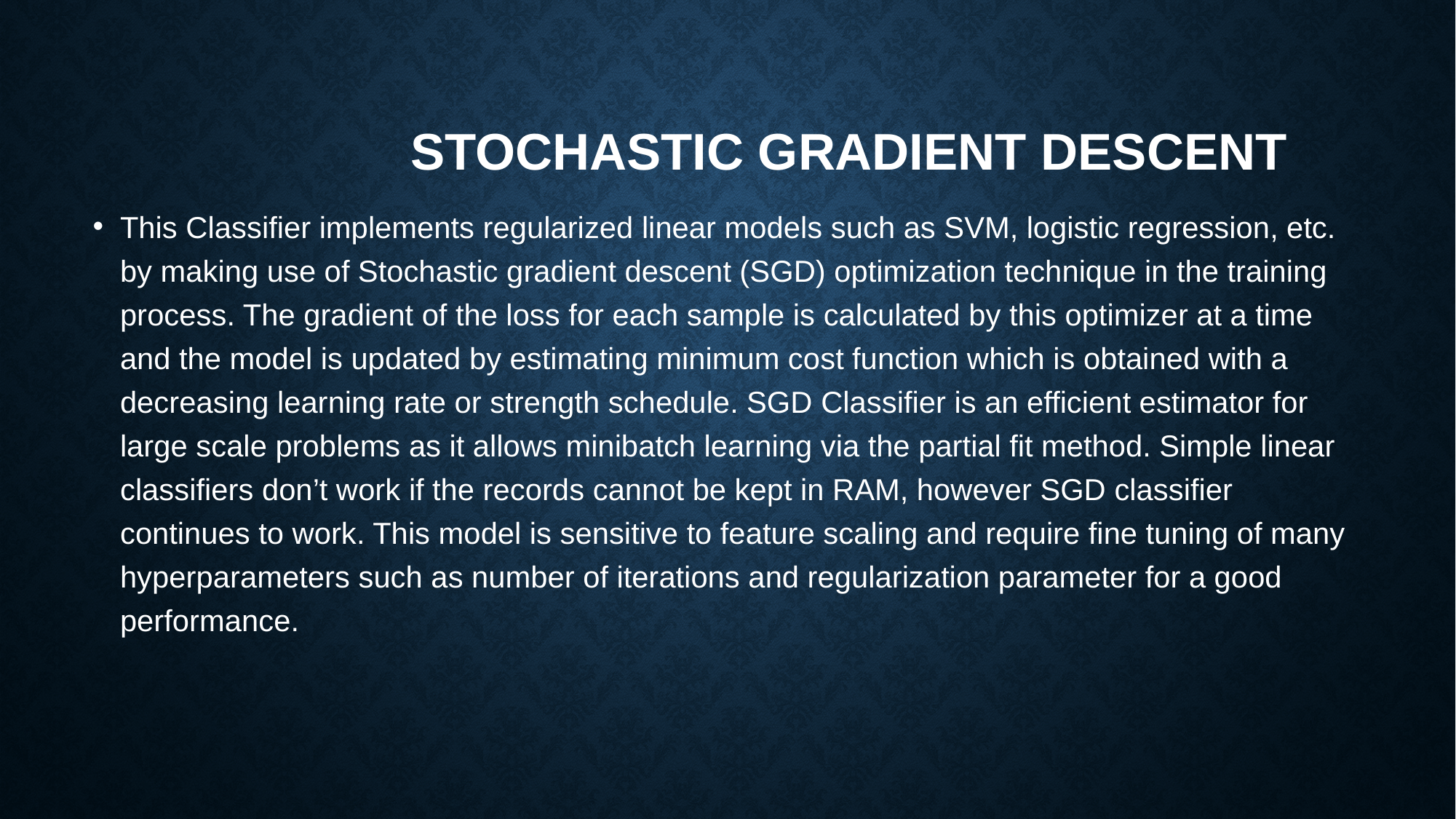

# Stochastic Gradient Descent
This Classifier implements regularized linear models such as SVM, logistic regression, etc. by making use of Stochastic gradient descent (SGD) optimization technique in the training process. The gradient of the loss for each sample is calculated by this optimizer at a time and the model is updated by estimating minimum cost function which is obtained with a decreasing learning rate or strength schedule. SGD Classifier is an efficient estimator for large scale problems as it allows minibatch learning via the partial fit method. Simple linear classifiers don’t work if the records cannot be kept in RAM, however SGD classifier continues to work. This model is sensitive to feature scaling and require fine tuning of many hyperparameters such as number of iterations and regularization parameter for a good performance.